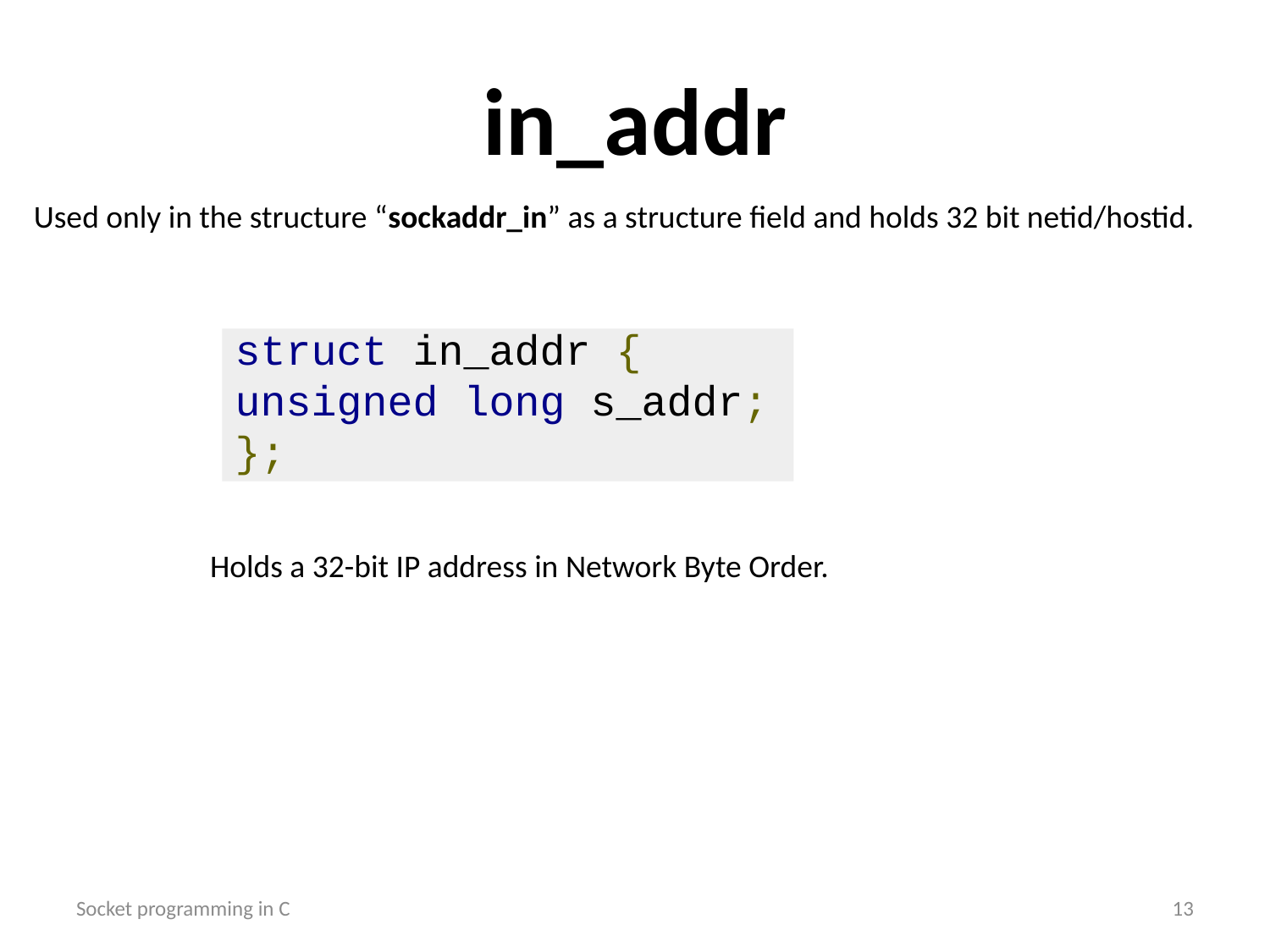

# in_addr
Used only in the structure “sockaddr_in” as a structure field and holds 32 bit netid/hostid.
struct in_addr {
unsigned long s_addr; };
Holds a 32-bit IP address in Network Byte Order.
Socket programming in C
13